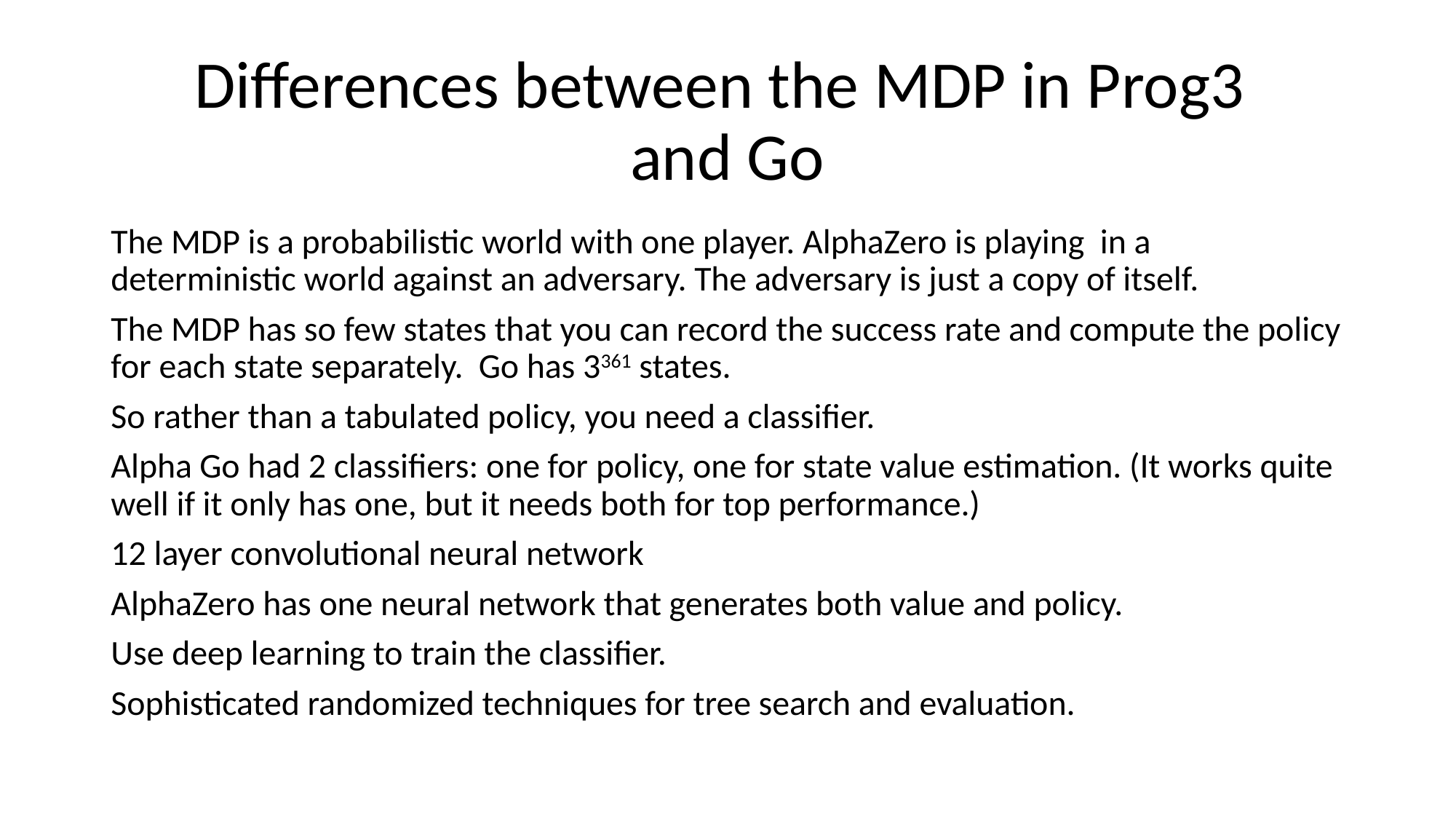

# Differences between the MDP in Prog3 and Go
The MDP is a probabilistic world with one player. AlphaZero is playing  in a deterministic world against an adversary. The adversary is just a copy of itself.
The MDP has so few states that you can record the success rate and compute the policy for each state separately.  Go has 3361 states.
So rather than a tabulated policy, you need a classifier.
Alpha Go had 2 classifiers: one for policy, one for state value estimation. (It works quite well if it only has one, but it needs both for top performance.)
12 layer convolutional neural network
AlphaZero has one neural network that generates both value and policy.
Use deep learning to train the classifier.
Sophisticated randomized techniques for tree search and evaluation.